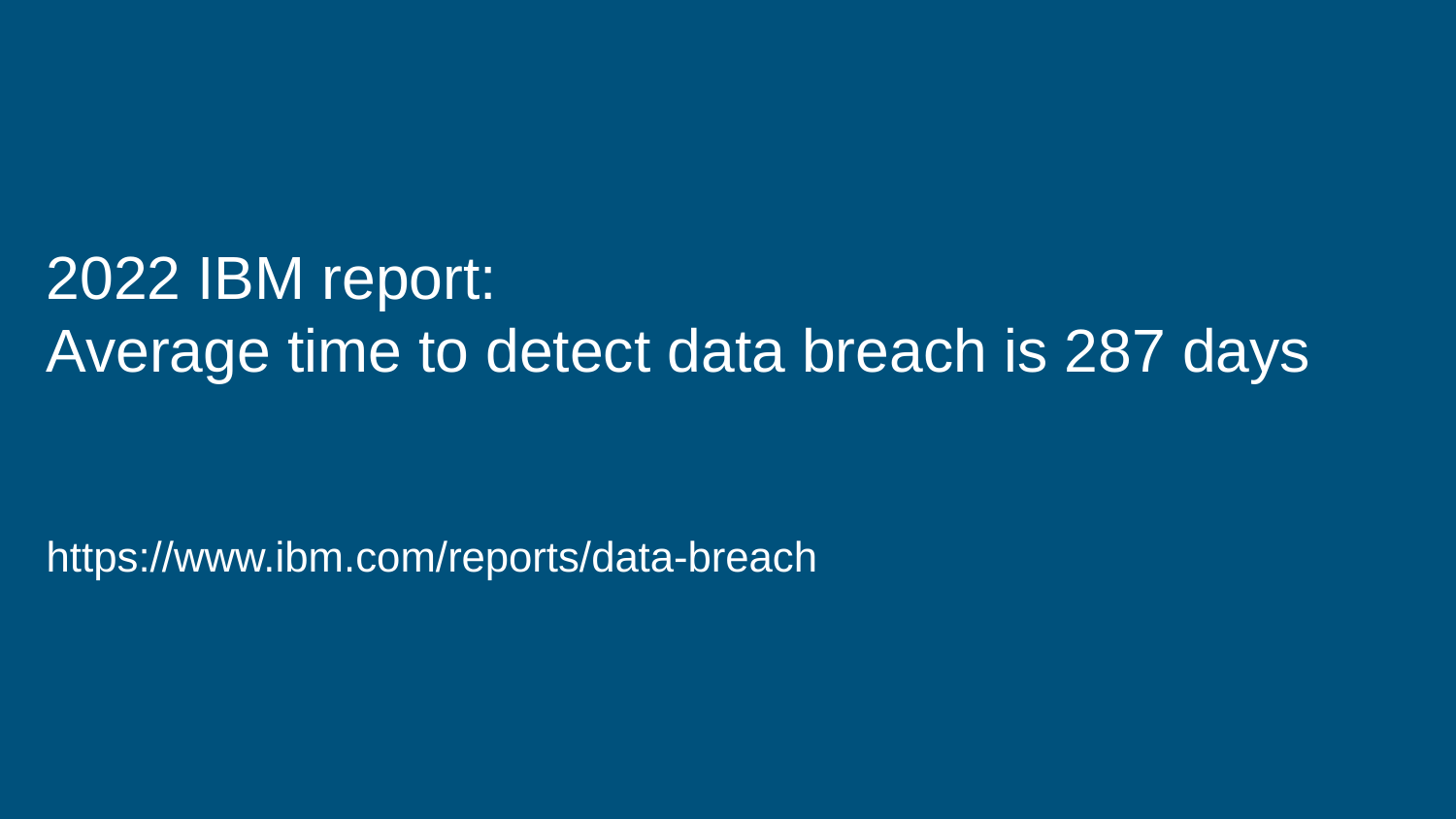

2022 IBM report:
Average time to detect data breach is 287 days

https://www.ibm.com/reports/data-breach